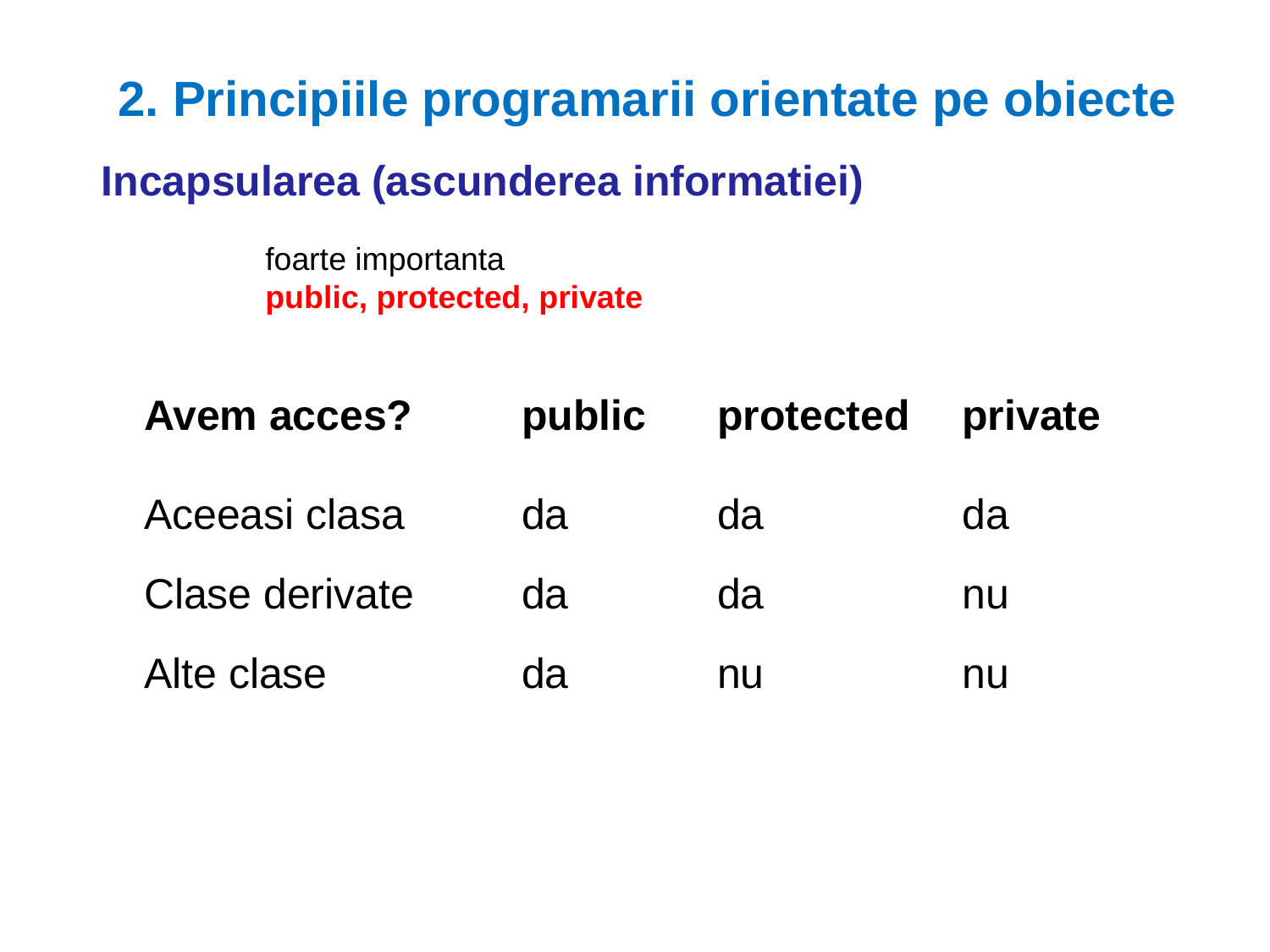

2. Principiile programarii orientate pe obiecte
Incapsularea (ascunderea informatiei)

foarte importanta
public, protected, private
| Avem acces? | public | protected | private |
| --- | --- | --- | --- |
| Aceeasi clasa | da | da | da |
| Clase derivate | da | da | nu |
| Alte clase | da | nu | nu |